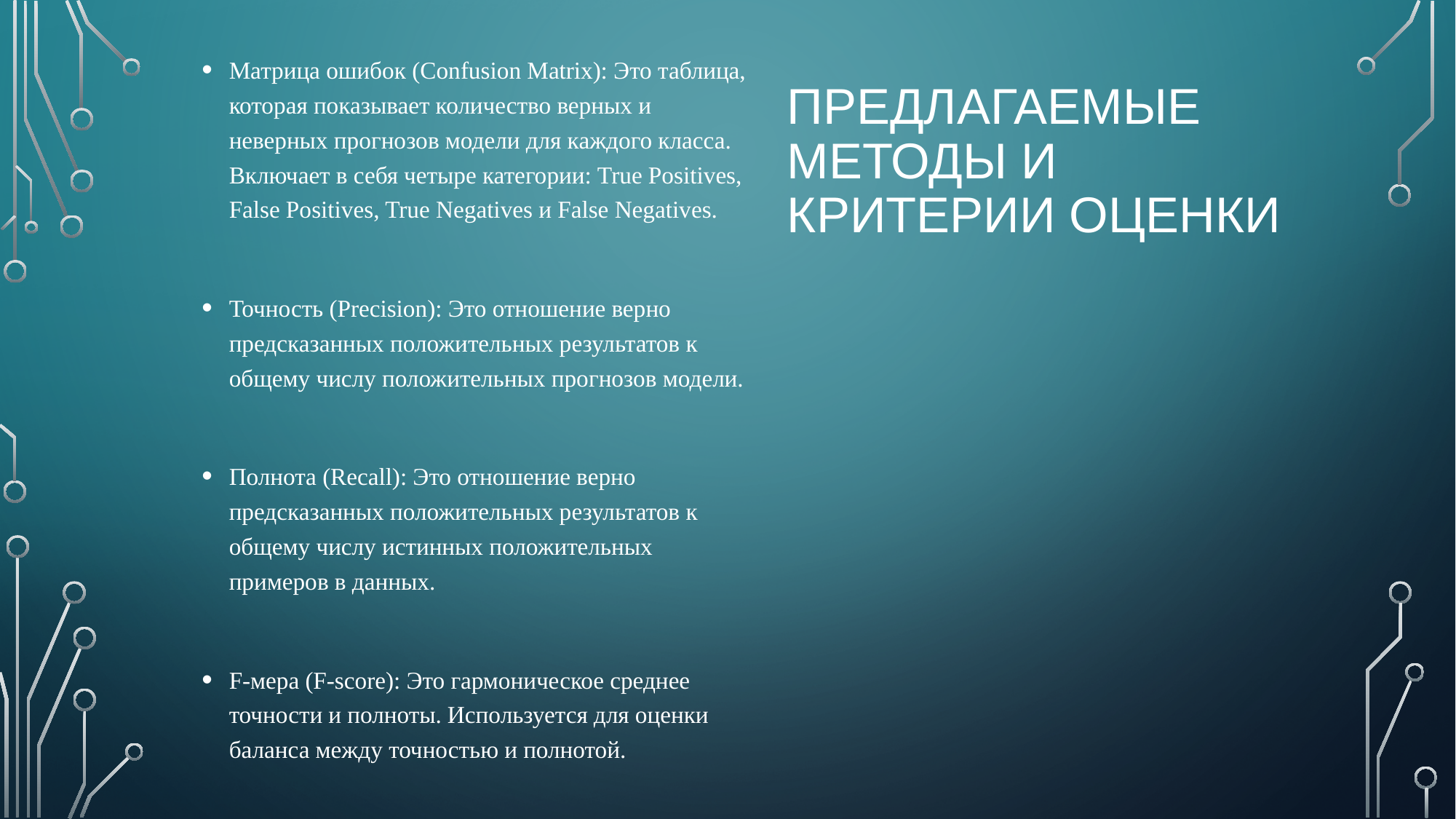

Матрица ошибок (Confusion Matrix): Это таблица, которая показывает количество верных и неверных прогнозов модели для каждого класса. Включает в себя четыре категории: True Positives, False Positives, True Negatives и False Negatives.

Точность (Precision): Это отношение верно предсказанных положительных результатов к общему числу положительных прогнозов модели.

Полнота (Recall): Это отношение верно предсказанных положительных результатов к общему числу истинных положительных примеров в данных.

F-мера (F-score): Это гармоническое среднее точности и полноты. Используется для оценки баланса между точностью и полнотой.
# Предлагаемые методы и критерии оценки